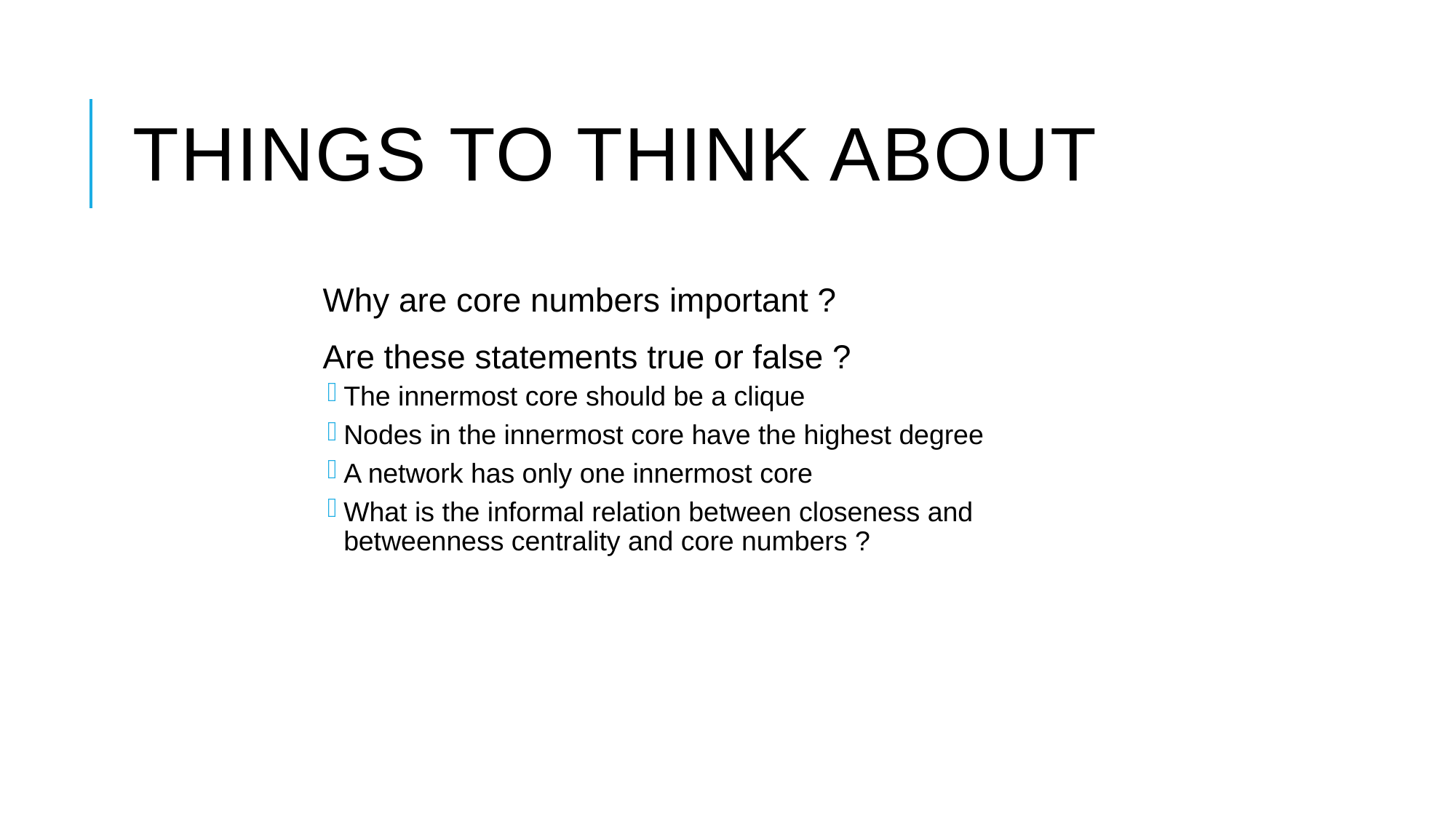

# Things to think about
Why are core numbers important ?
Are these statements true or false ?
The innermost core should be a clique
Nodes in the innermost core have the highest degree
A network has only one innermost core
What is the informal relation between closeness and betweenness centrality and core numbers ?